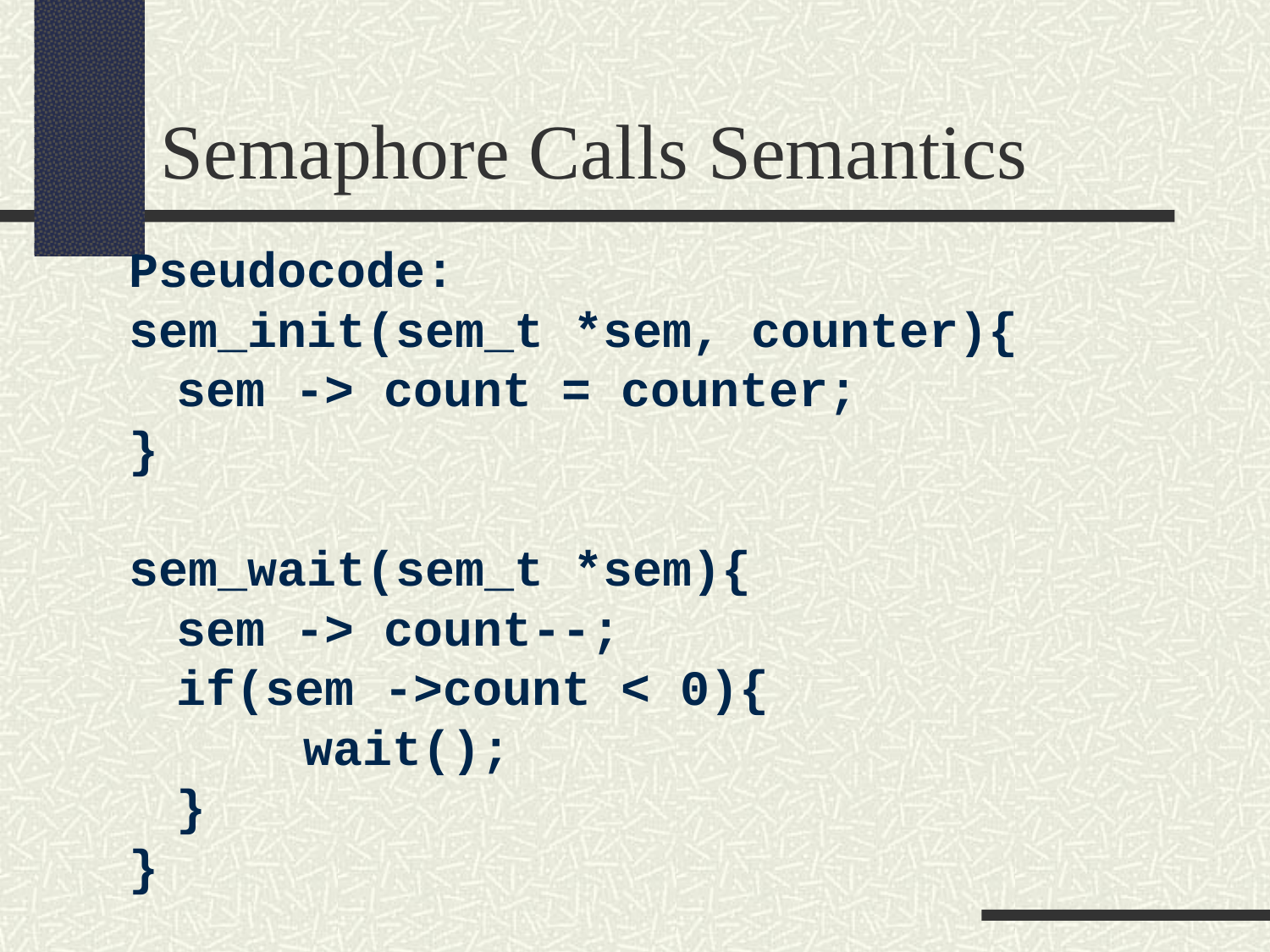

Semaphore Calls Semantics
Pseudocode:
sem_init(sem_t *sem, counter){
	sem -> count = counter;
}

sem_wait(sem_t *sem){
	sem -> count--;
	if(sem ->count < 0){
		wait();
	}
}